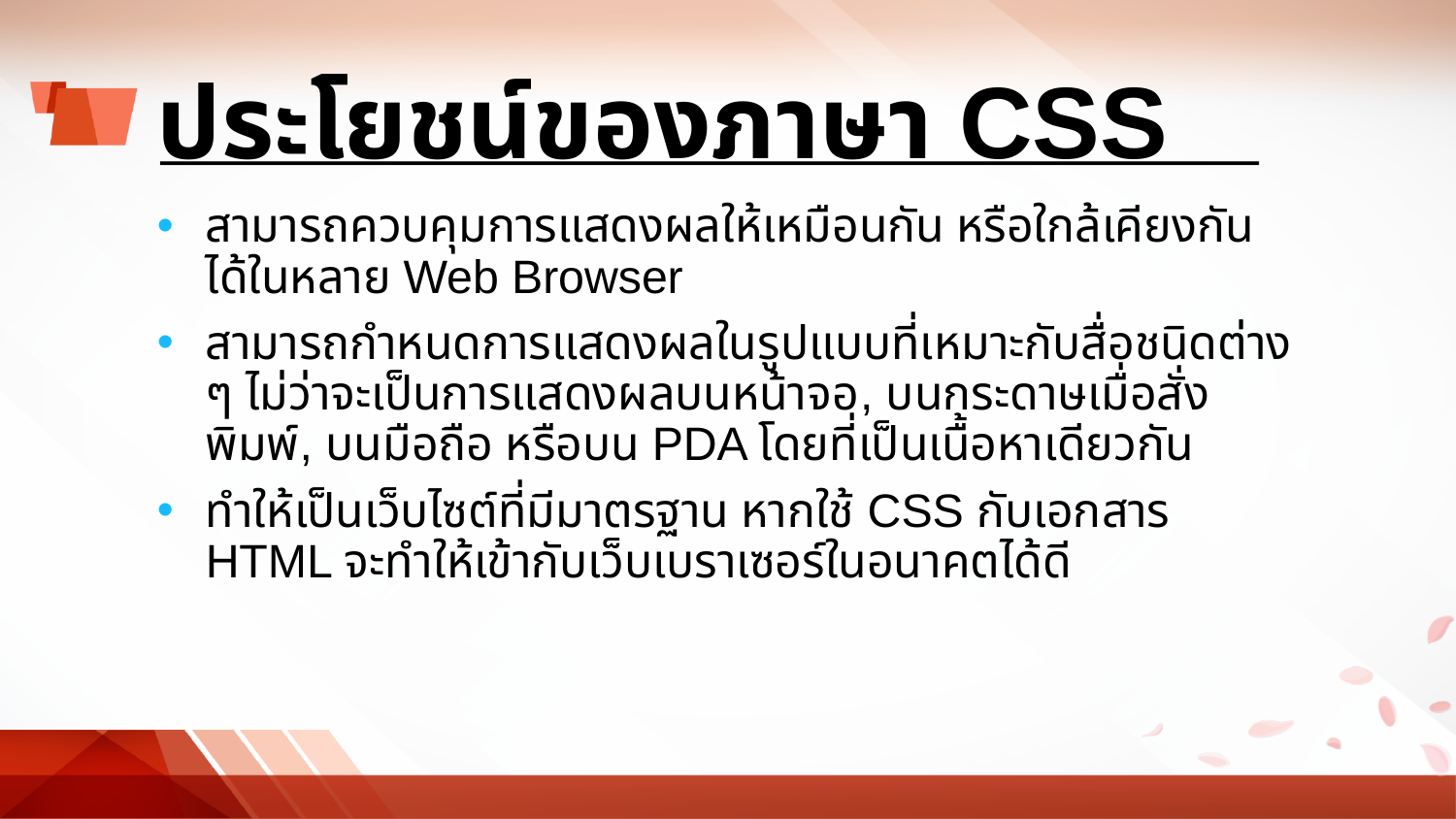

# ประโยชน์ของภาษา CSS
สามารถควบคุมการแสดงผลให้เหมือนกัน หรือใกล้เคียงกัน ได้ในหลาย Web Browser
สามารถกำหนดการแสดงผลในรูปแบบที่เหมาะกับสื่อชนิดต่าง ๆ ไม่ว่าจะเป็นการแสดงผลบนหน้าจอ, บนกระดาษเมื่อสั่งพิมพ์, บนมือถือ หรือบน PDA โดยที่เป็นเนื้อหาเดียวกัน
ทำให้เป็นเว็บไซต์ที่มีมาตรฐาน หากใช้ CSS กับเอกสาร HTML จะทำให้เข้ากับเว็บเบราเซอร์ในอนาคตได้ดี

4